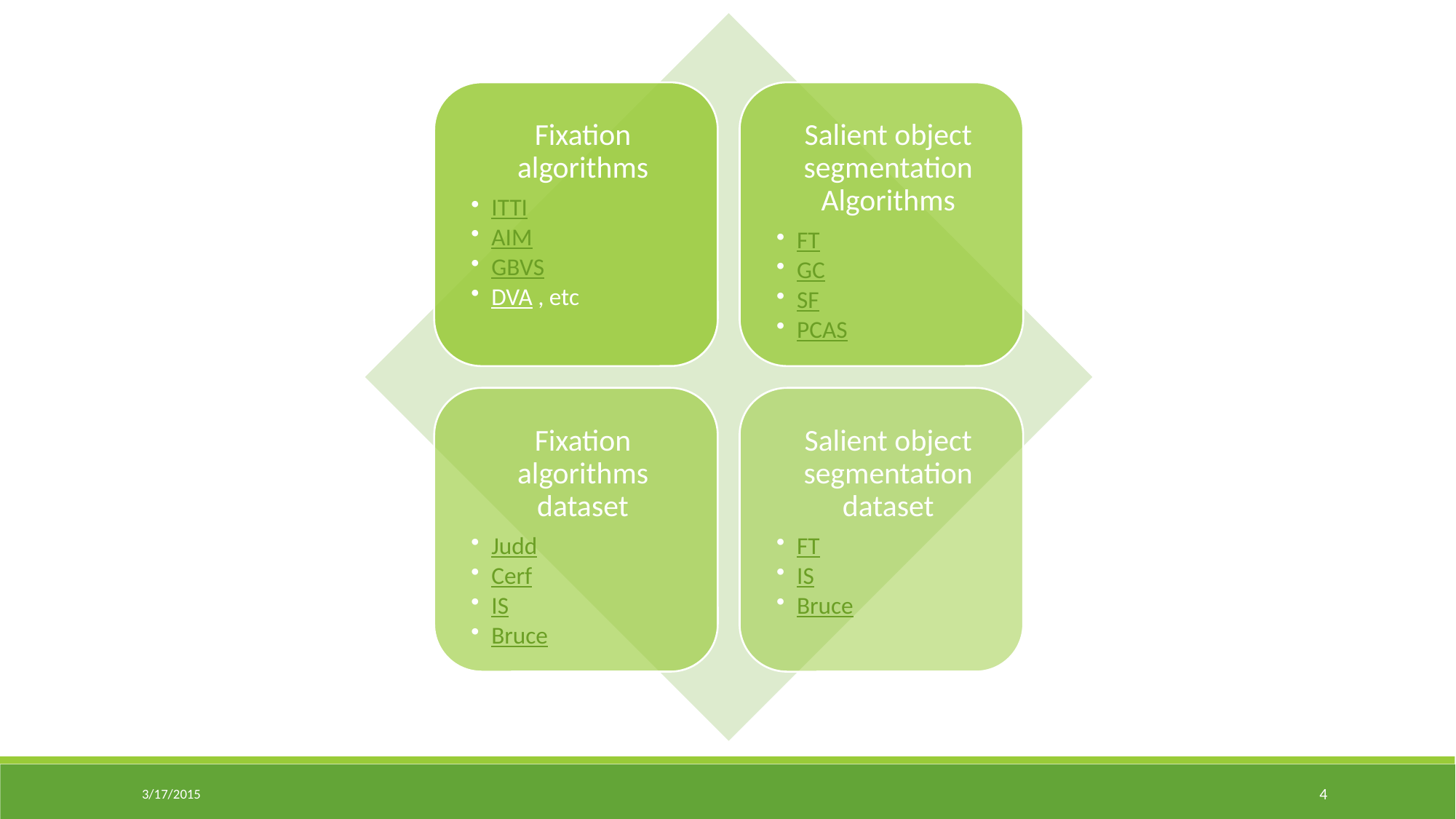

Fixation algorithms
ITTI
AIM
GBVS
DVA , etc
Salient object segmentation Algorithms
FT
GC
SF
PCAS
Fixation algorithms dataset
Judd
Cerf
IS
Bruce
Salient object segmentation dataset
FT
IS
Bruce

3/17/2015
4